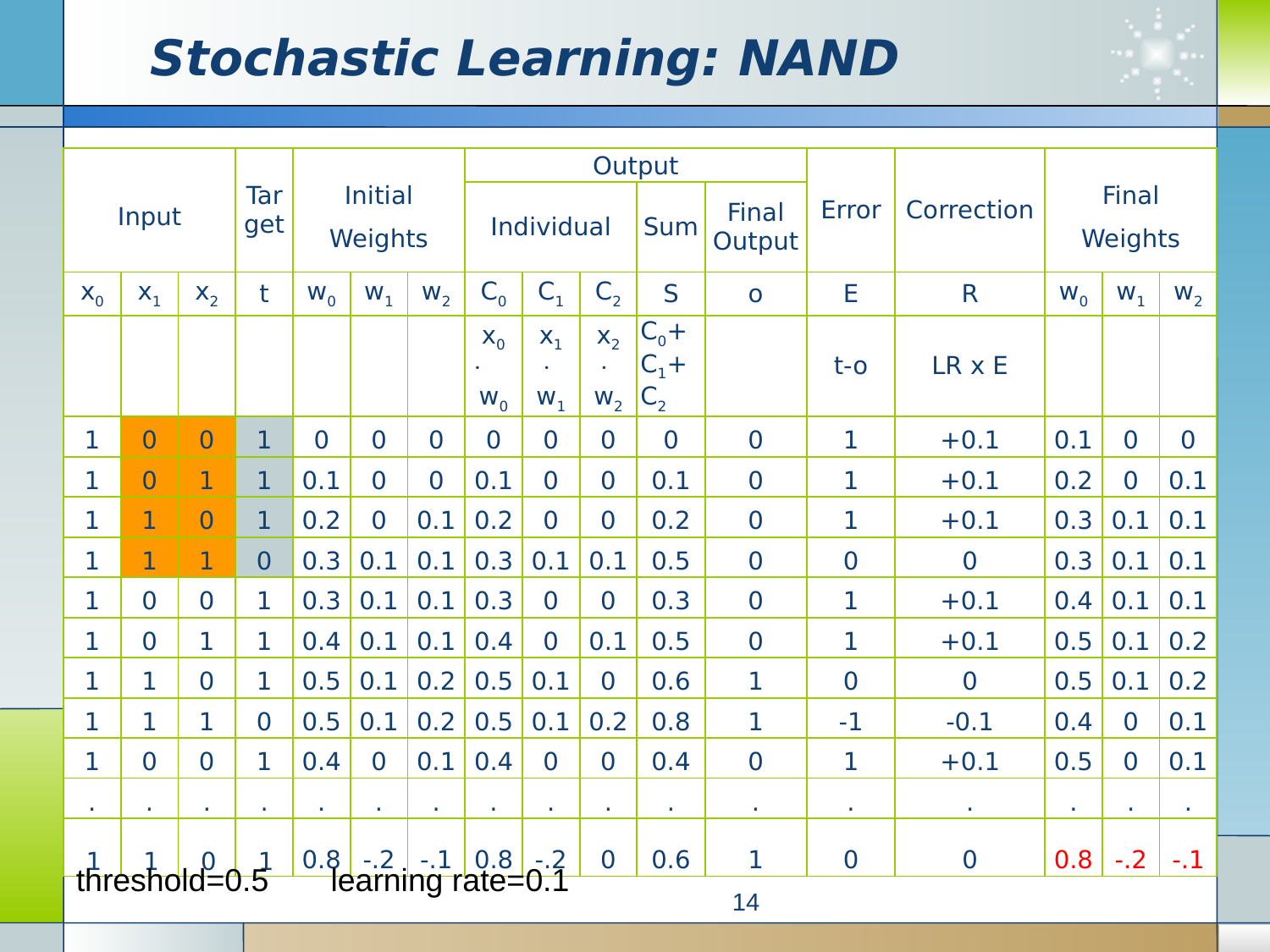

# Stochastic Learning: NAND
| Input |  |  | Target | Initial Weights |  |  | Output |  |  |  |  | Error | Correction | Final Weights |  |  |
| --- | --- | --- | --- | --- | --- | --- | --- | --- | --- | --- | --- | --- | --- | --- | --- | --- |
|  |  |  |  |  |  |  | Individual |  |  | Sum | Final Output |  |  |  |  |  |
| x0 | x1 | x2 | t | w0 | w1 | w2 | C0 | C1 | C2 | S | o | E | R | w0 | w1 | w2 |
|  |  |  |  |  |  |  | x0 · w0 | x1 · w1 | x2 · w2 | C0+C1+C2 |  | t-o | LR x E |  |  |  |
| 1 | 0 | 0 | 1 | 0 | 0 | 0 | 0 | 0 | 0 | 0 | 0 | 1 | +0.1 | 0.1 | 0 | 0 |
| 1 | 0 | 1 | 1 | 0.1 | 0 | 0 | 0.1 | 0 | 0 | 0.1 | 0 | 1 | +0.1 | 0.2 | 0 | 0.1 |
| 1 | 1 | 0 | 1 | 0.2 | 0 | 0.1 | 0.2 | 0 | 0 | 0.2 | 0 | 1 | +0.1 | 0.3 | 0.1 | 0.1 |
| 1 | 1 | 1 | 0 | 0.3 | 0.1 | 0.1 | 0.3 | 0.1 | 0.1 | 0.5 | 0 | 0 | 0 | 0.3 | 0.1 | 0.1 |
| 1 | 0 | 0 | 1 | 0.3 | 0.1 | 0.1 | 0.3 | 0 | 0 | 0.3 | 0 | 1 | +0.1 | 0.4 | 0.1 | 0.1 |
| 1 | 0 | 1 | 1 | 0.4 | 0.1 | 0.1 | 0.4 | 0 | 0.1 | 0.5 | 0 | 1 | +0.1 | 0.5 | 0.1 | 0.2 |
| 1 | 1 | 0 | 1 | 0.5 | 0.1 | 0.2 | 0.5 | 0.1 | 0 | 0.6 | 1 | 0 | 0 | 0.5 | 0.1 | 0.2 |
| 1 | 1 | 1 | 0 | 0.5 | 0.1 | 0.2 | 0.5 | 0.1 | 0.2 | 0.8 | 1 | -1 | -0.1 | 0.4 | 0 | 0.1 |
| 1 | 0 | 0 | 1 | 0.4 | 0 | 0.1 | 0.4 | 0 | 0 | 0.4 | 0 | 1 | +0.1 | 0.5 | 0 | 0.1 |
| . | . | . | . | . | . | . | . | . | . | . | . | . | . | . | . | . |
| 1 | 1 | 0 | 1 | 0.8 | -.2 | -.1 | 0.8 | -.2 | 0 | 0.6 | 1 | 0 | 0 | 0.8 | -.2 | -.1 |
threshold=0.5       learning rate=0.1
14